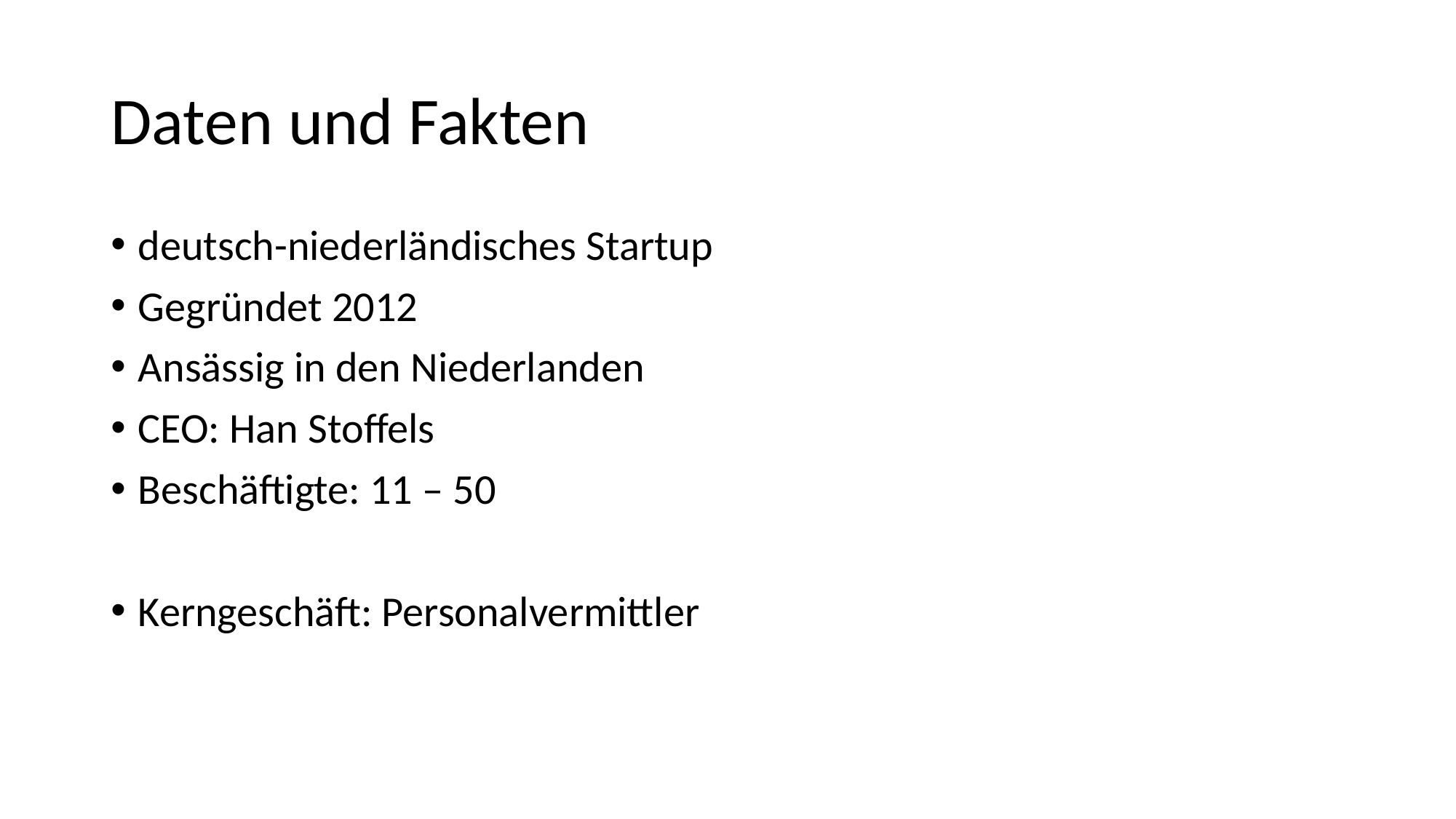

# Daten und Fakten
deutsch-niederländisches Startup
Gegründet 2012
Ansässig in den Niederlanden
CEO: Han Stoffels
Beschäftigte: 11 – 50

Kerngeschäft: Personalvermittler